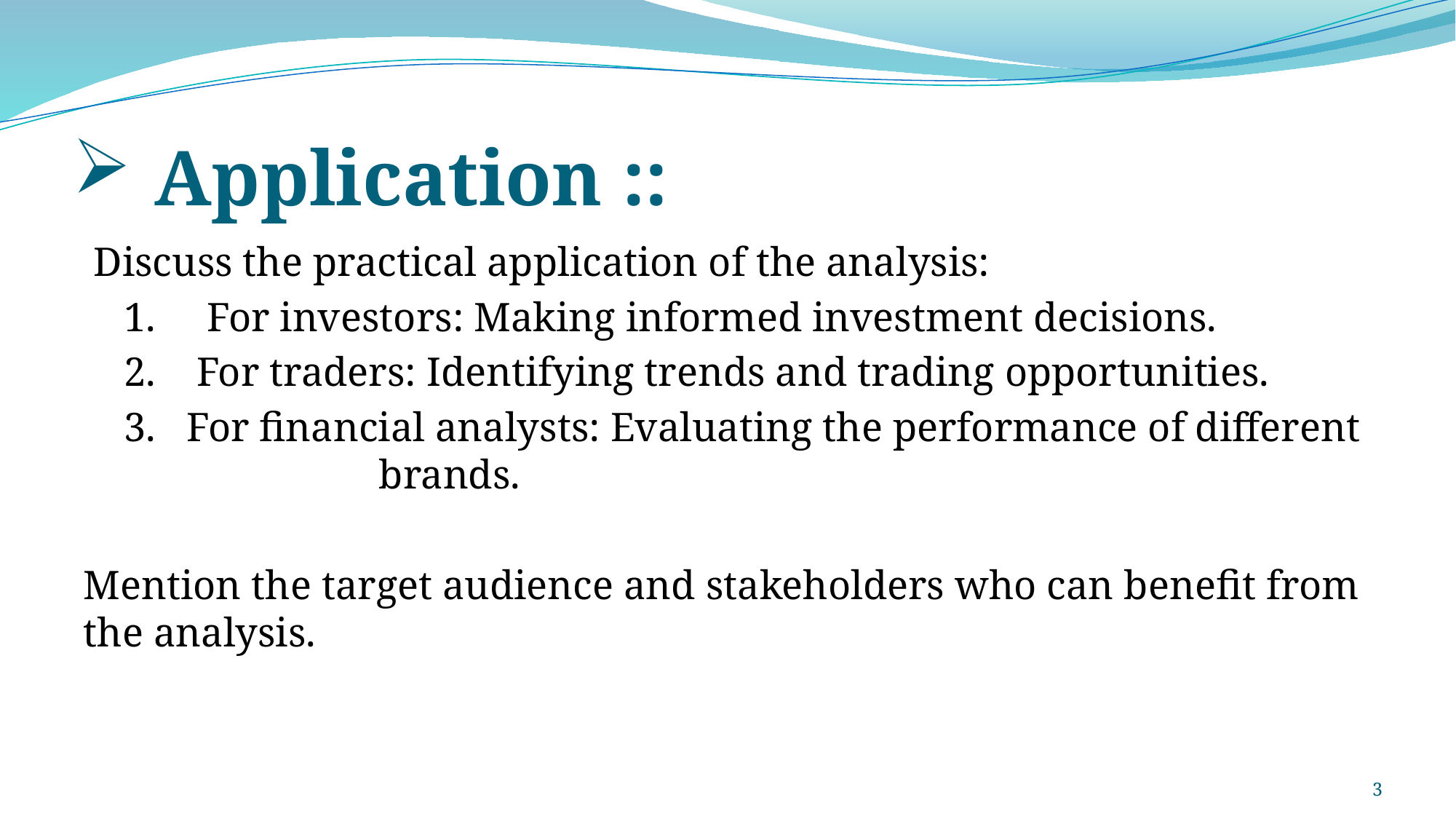

# Application ::
 Discuss the practical application of the analysis:
    1.     For investors: Making informed investment decisions.
    2.    For traders: Identifying trends and trading opportunities.
    3.   For financial analysts: Evaluating the performance of different                               brands.

Mention the target audience and stakeholders who can benefit from the analysis.
3